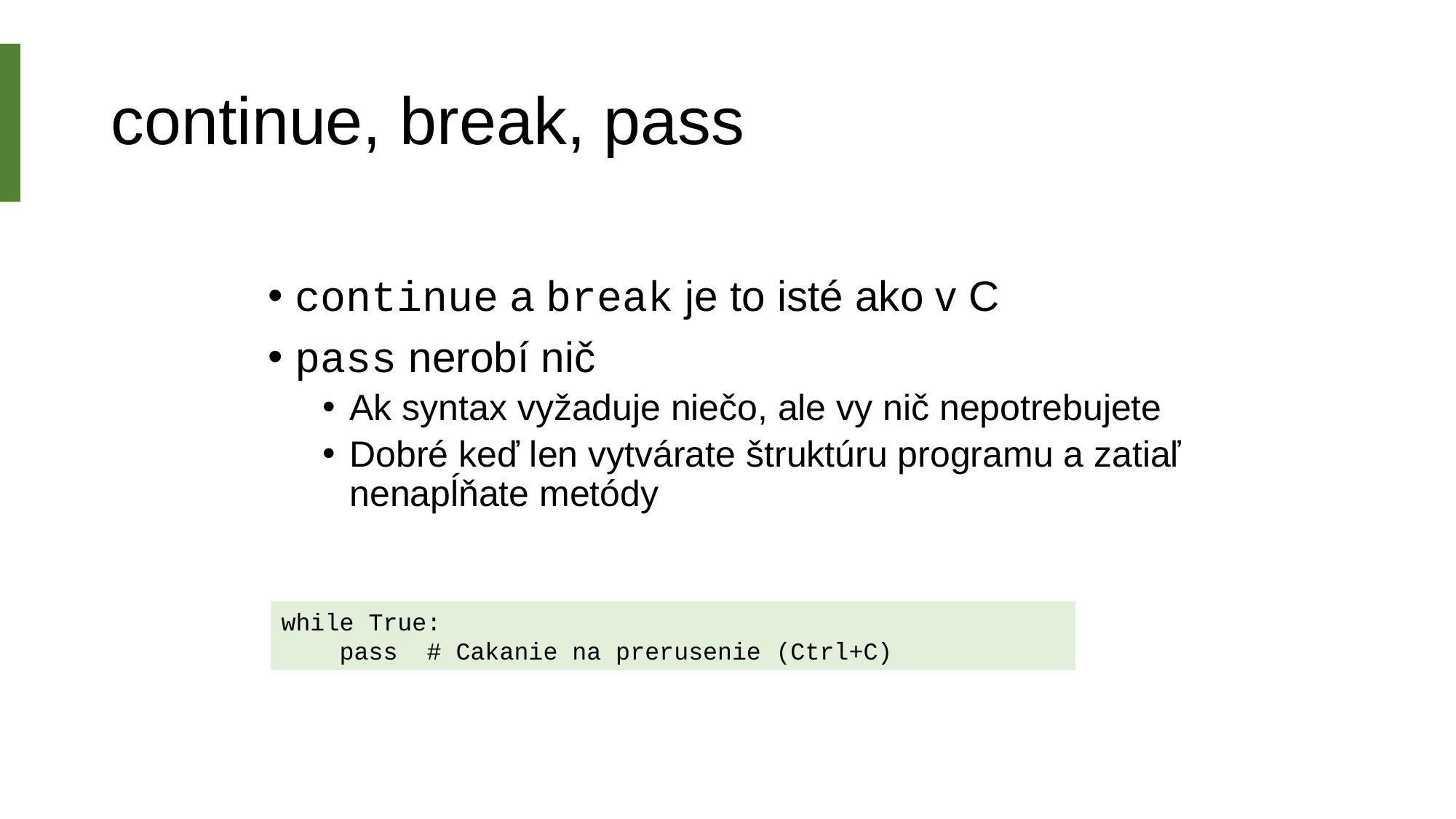

# continue, break, pass
continue a break je to isté ako v C
pass nerobí nič
Ak syntax vyžaduje niečo, ale vy nič nepotrebujete
Dobré keď len vytvárate štruktúru programu a zatiaľ nenapĺňate metódy
while True:
    pass  # Cakanie na prerusenie (Ctrl+C)